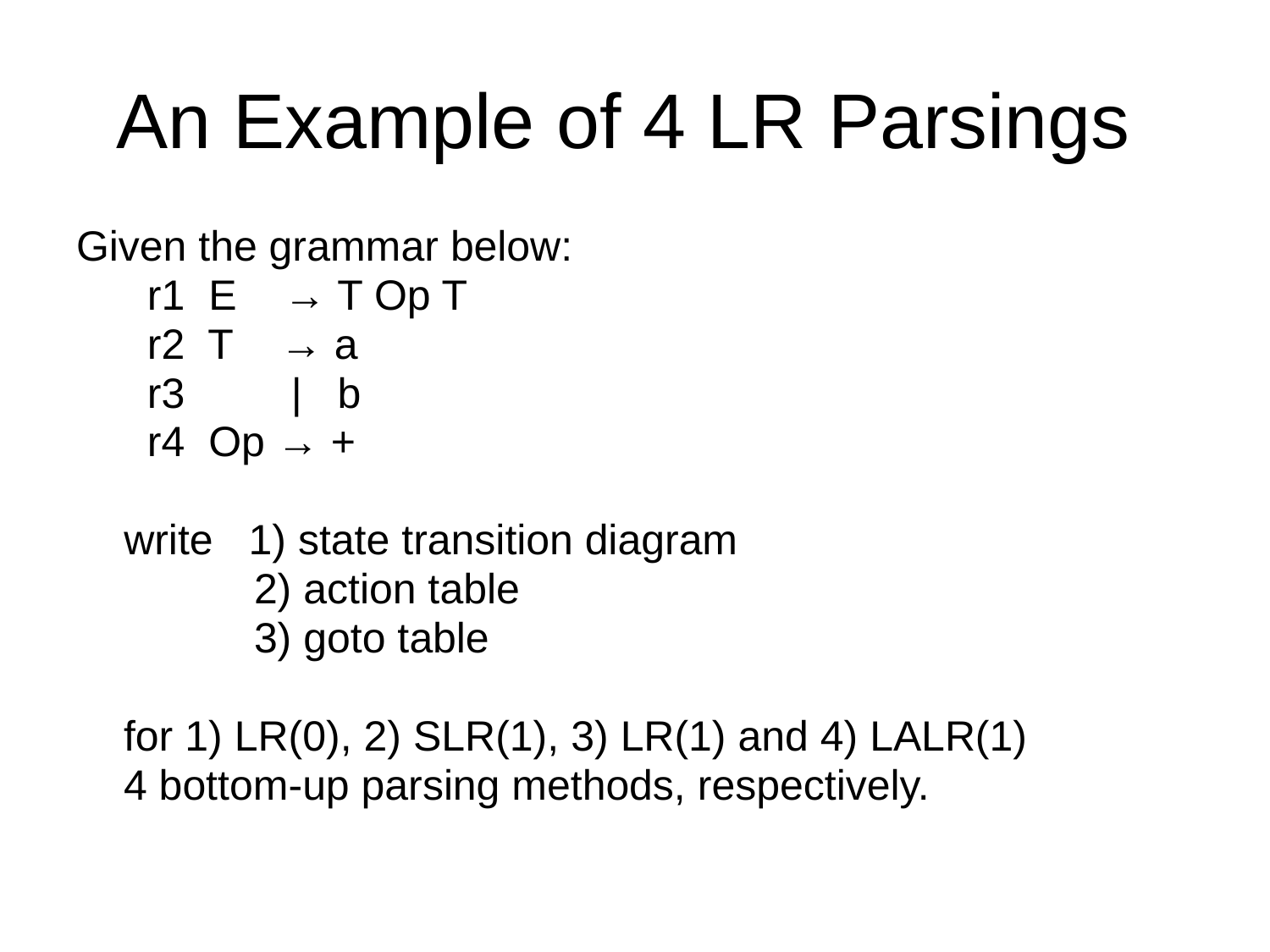

# An Example of 4 LR Parsings
Given the grammar below:
      r1  E    → T Op T
      r2  T    → a
      r3         |   b
      r4  Op → +

	write   1) state transition diagram
               2) action table
               3) goto table

    for 1) LR(0), 2) SLR(1), 3) LR(1) and 4) LALR(1)
    4 bottom-up parsing methods, respectively.